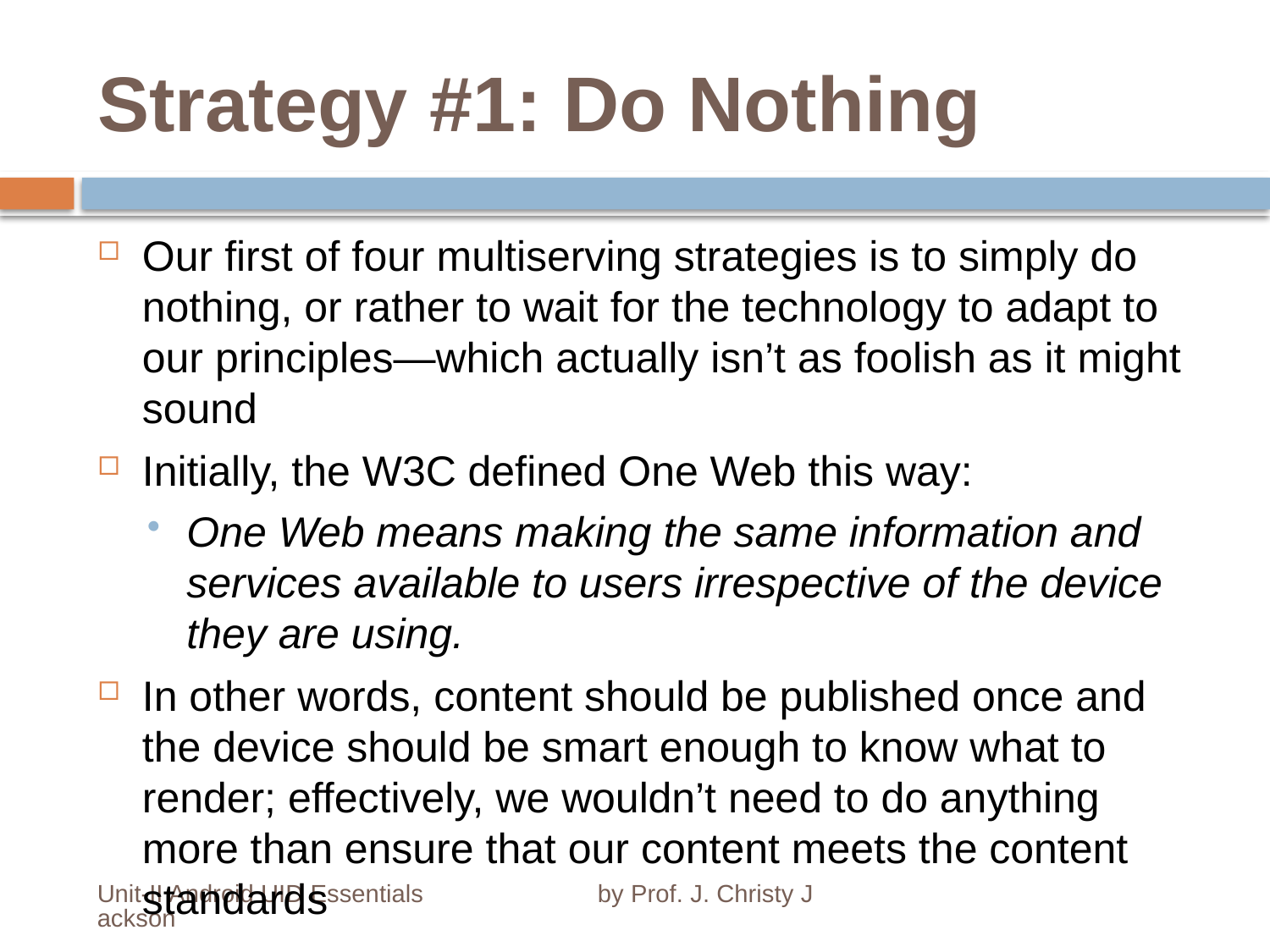

# Strategy #1: Do Nothing
Our first of four multiserving strategies is to simply do nothing, or rather to wait for the technology to adapt to our principles—which actually isn’t as foolish as it might sound
Initially, the W3C defined One Web this way:
One Web means making the same information and services available to users irrespective of the device they are using.
In other words, content should be published once and the device should be smart enough to know what to render; effectively, we wouldn’t need to do anything more than ensure that our content meets the content standards
Unit-II Android UID Essentials                         by Prof. J. Christy Jackson